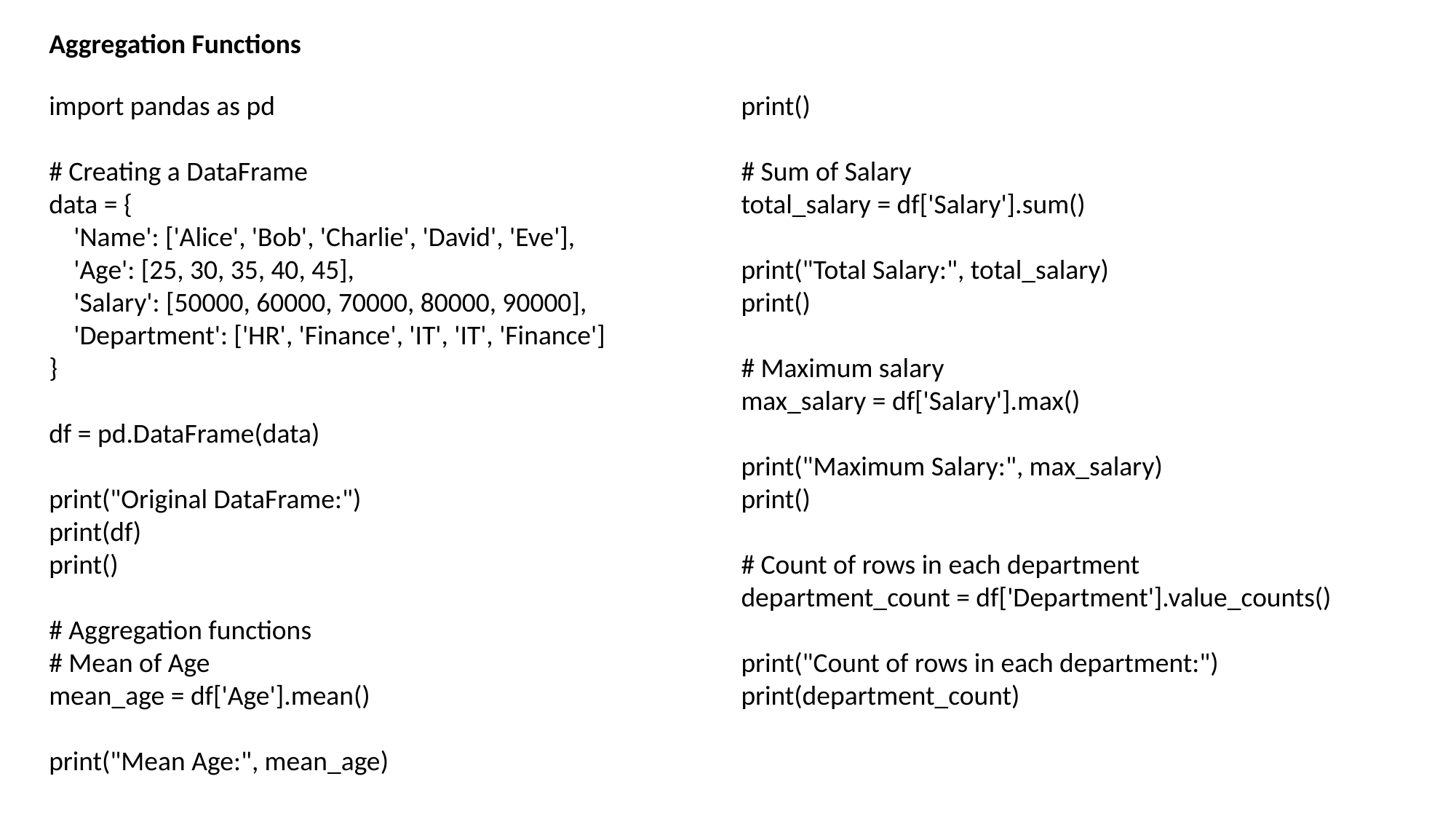

Aggregation Functions
import pandas as pd

# Creating a DataFrame
data = {
    'Name': ['Alice', 'Bob', 'Charlie', 'David', 'Eve'],
    'Age': [25, 30, 35, 40, 45],
    'Salary': [50000, 60000, 70000, 80000, 90000],
    'Department': ['HR', 'Finance', 'IT', 'IT', 'Finance']
}

df = pd.DataFrame(data)

print("Original DataFrame:")
print(df)
print()

# Aggregation functions
# Mean of Age
mean_age = df['Age'].mean()

print("Mean Age:", mean_age)
print()

# Sum of Salary
total_salary = df['Salary'].sum()

print("Total Salary:", total_salary)
print()

# Maximum salary
max_salary = df['Salary'].max()

print("Maximum Salary:", max_salary)
print()

# Count of rows in each department
department_count = df['Department'].value_counts()

print("Count of rows in each department:")
print(department_count)